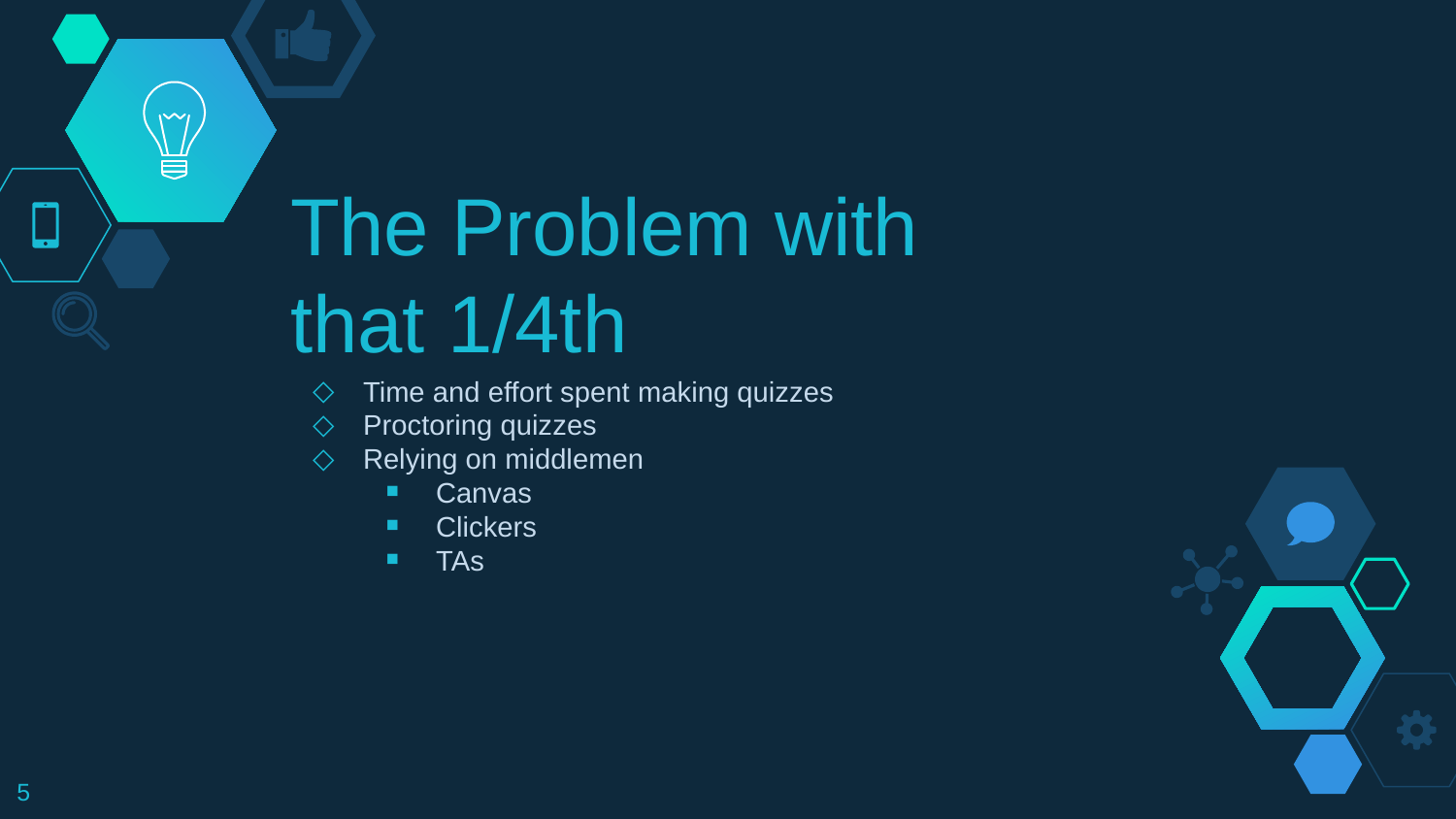

# The Problem with that 1/4th
Time and effort spent making quizzes
Proctoring quizzes
Relying on middlemen
Canvas
Clickers
TAs
5